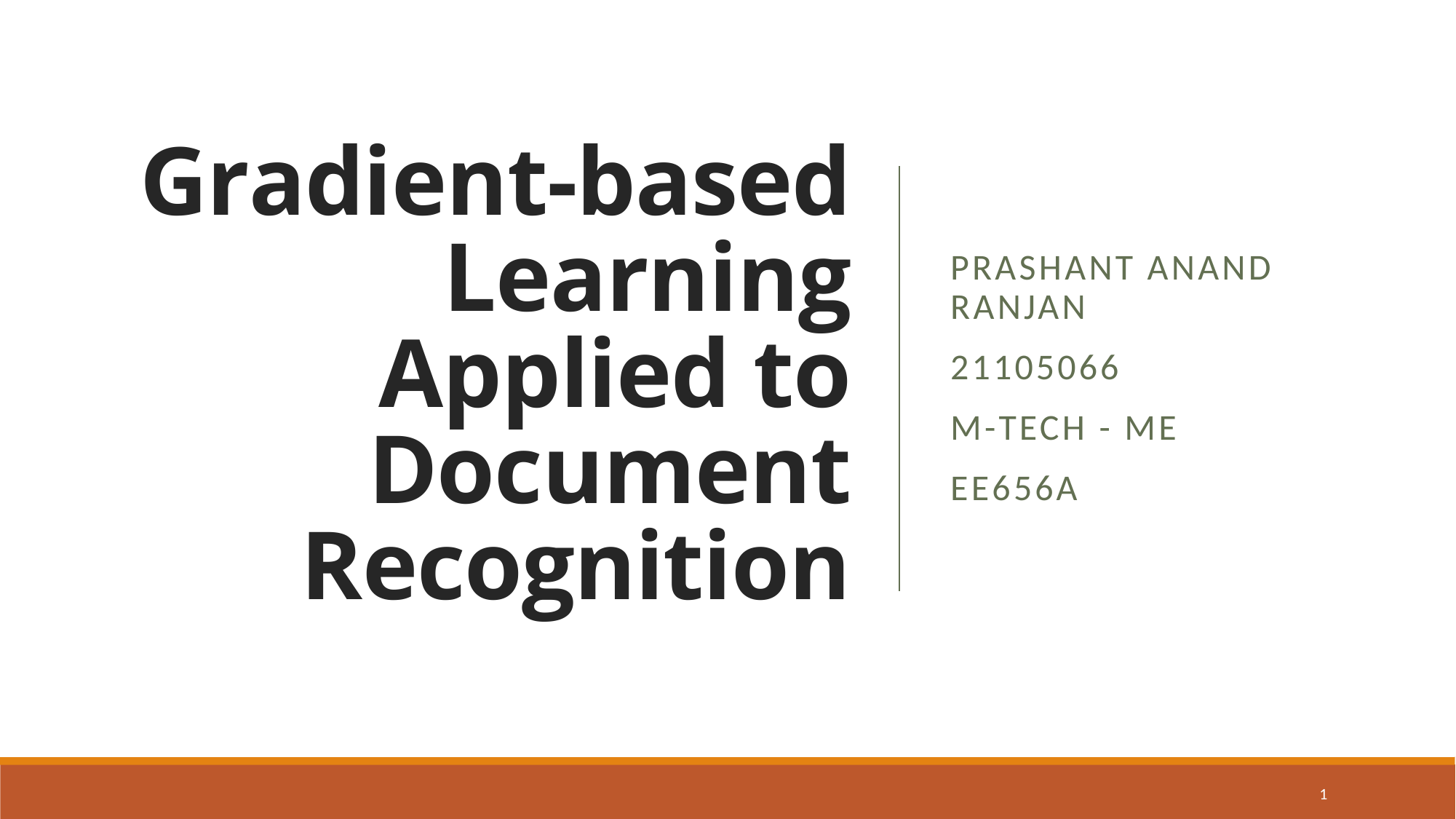

# Gradient-based Learning Applied to Document Recognition
Prashant anand Ranjan
21105066
M-Tech - ME
EE656A

1